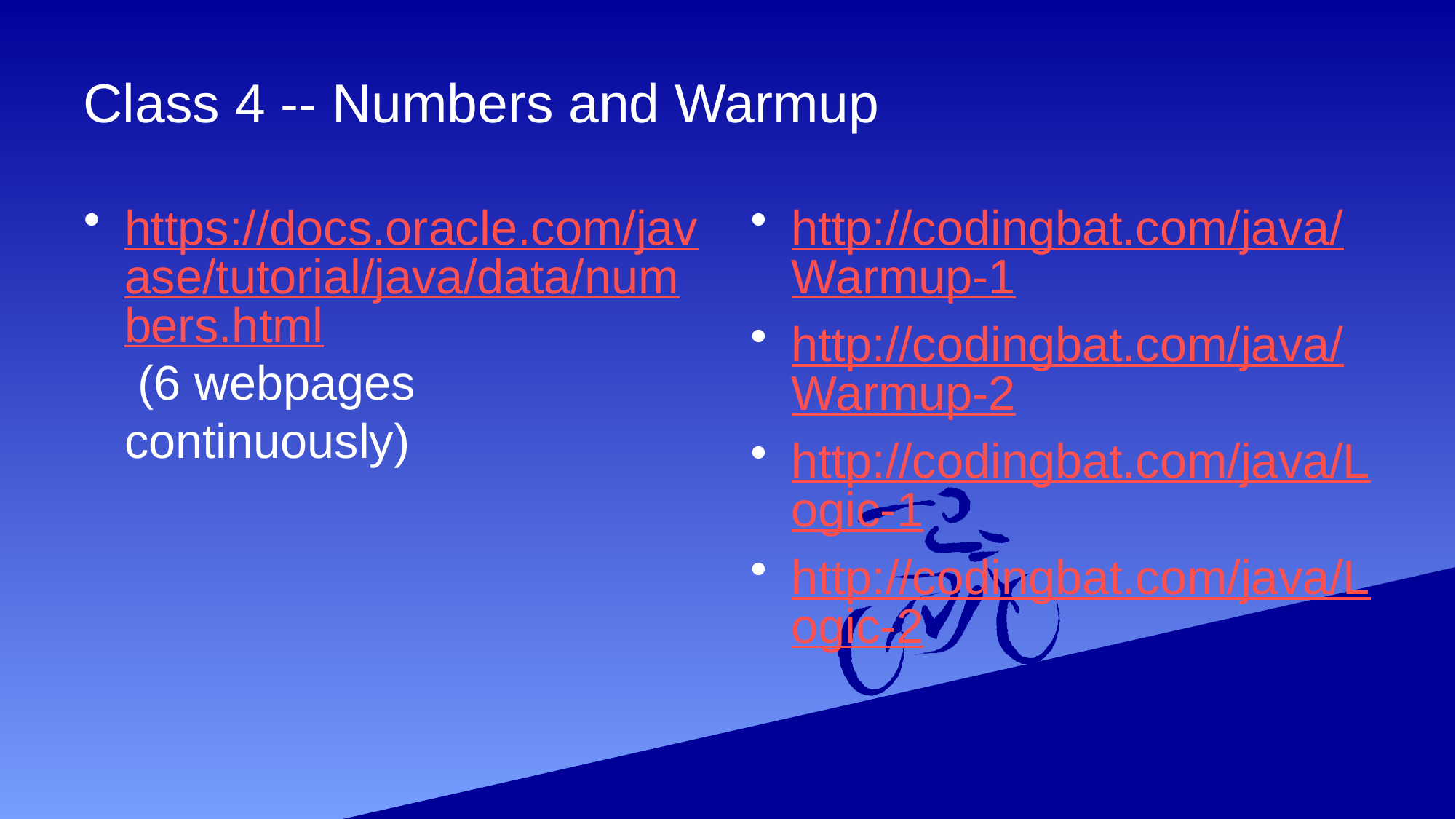

# Class 4 -- Numbers and Warmup
https://docs.oracle.com/javase/tutorial/java/data/numbers.html (6 webpages continuously)

http://codingbat.com/java/Warmup-1
http://codingbat.com/java/Warmup-2
http://codingbat.com/java/Logic-1
http://codingbat.com/java/Logic-2